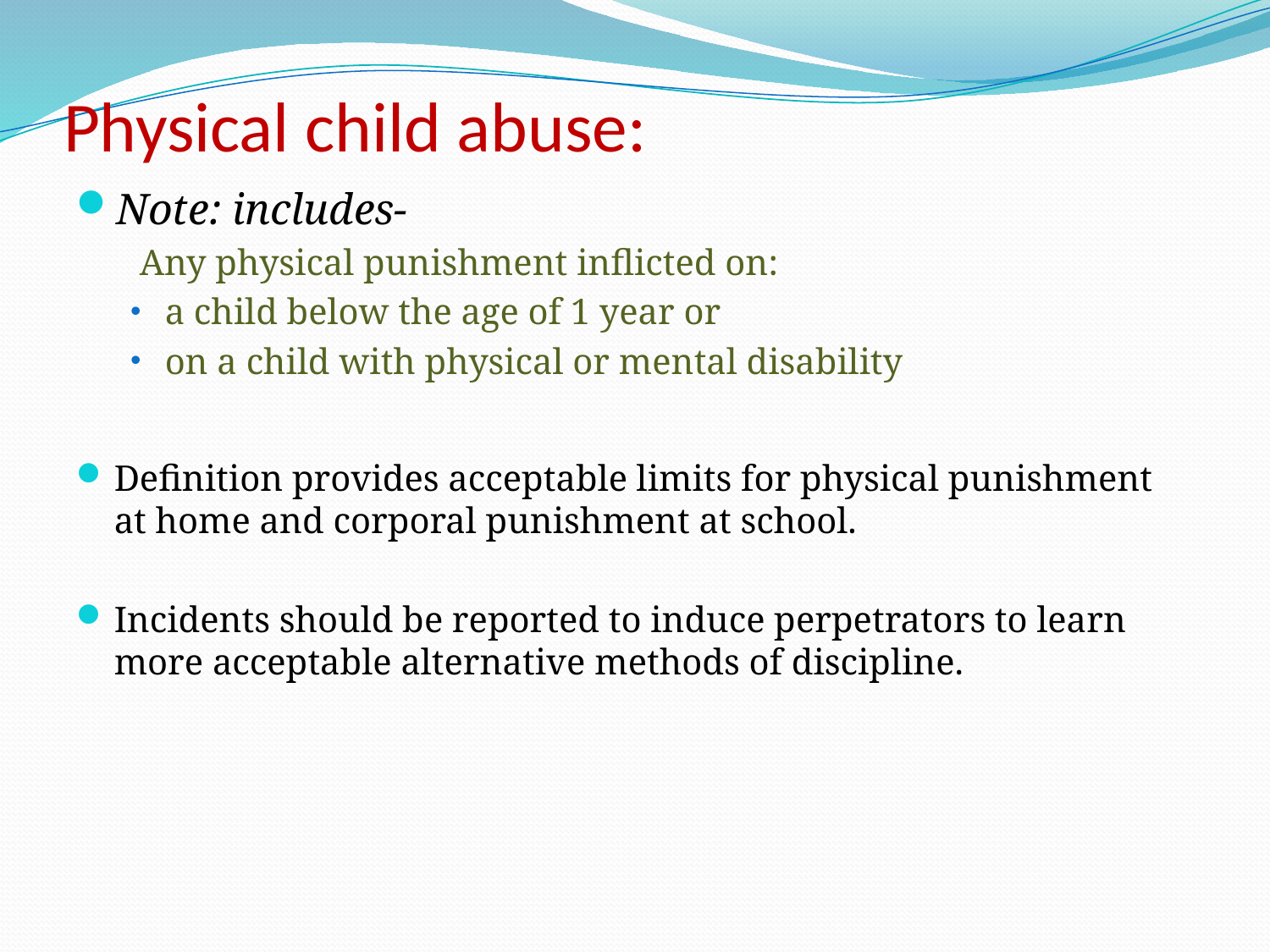

# Physical child abuse:
Note: includes-
Any physical punishment inflicted on:
a child below the age of 1 year or
on a child with physical or mental disability

Definition provides acceptable limits for physical punishment at home and corporal punishment at school.

Incidents should be reported to induce perpetrators to learn more acceptable alternative methods of discipline.